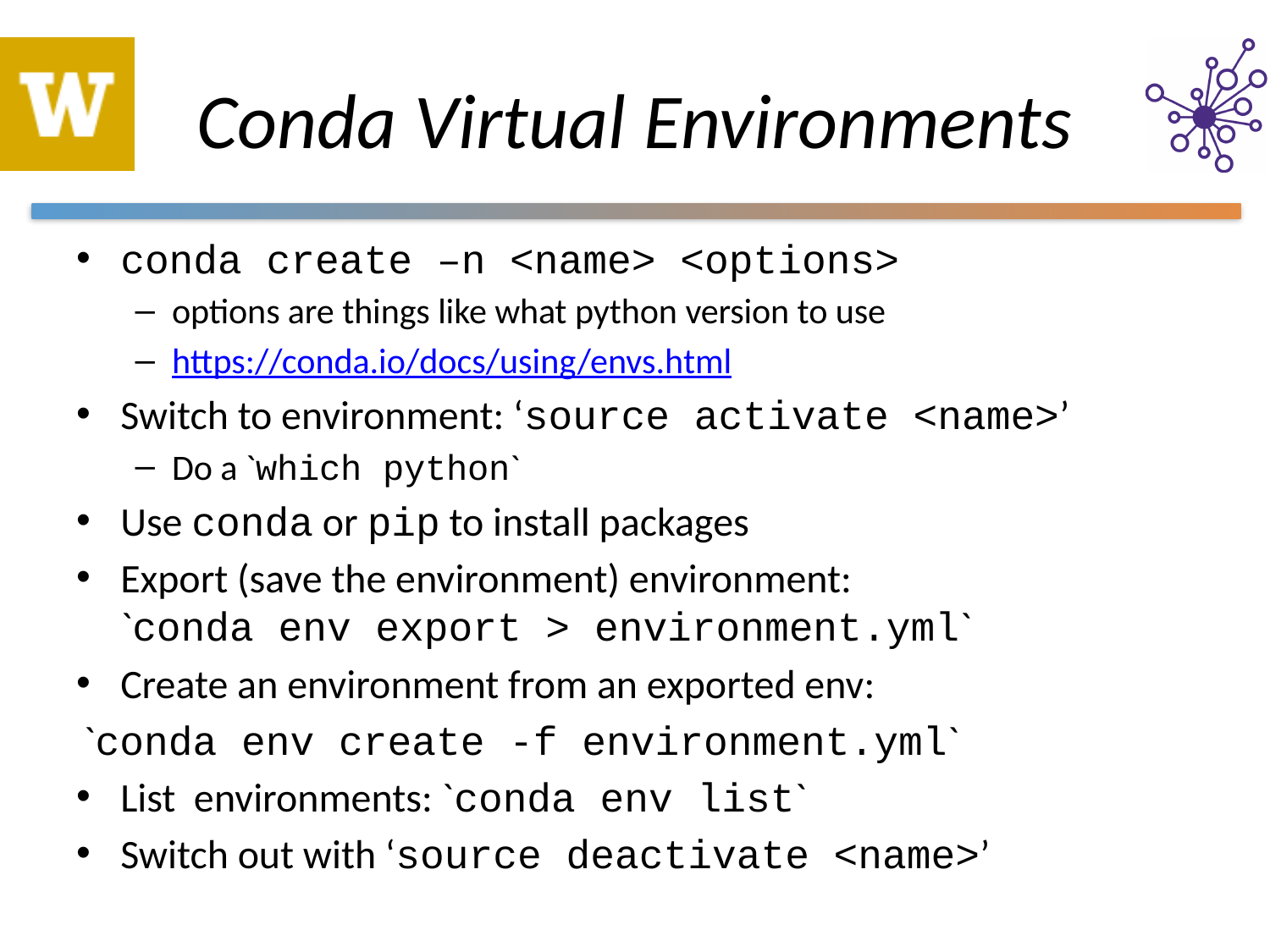

# Conda Virtual Environments
conda create –n <name> <options>
options are things like what python version to use
https://conda.io/docs/using/envs.html
Switch to environment: ‘source activate <name>’
Do a `which python`
Use conda or pip to install packages
Export (save the environment) environment: 	`conda env export > environment.yml`
Create an environment from an exported env:
	`conda env create -f environment.yml`
List  environments: `conda env list`
Switch out with ‘source deactivate <name>’